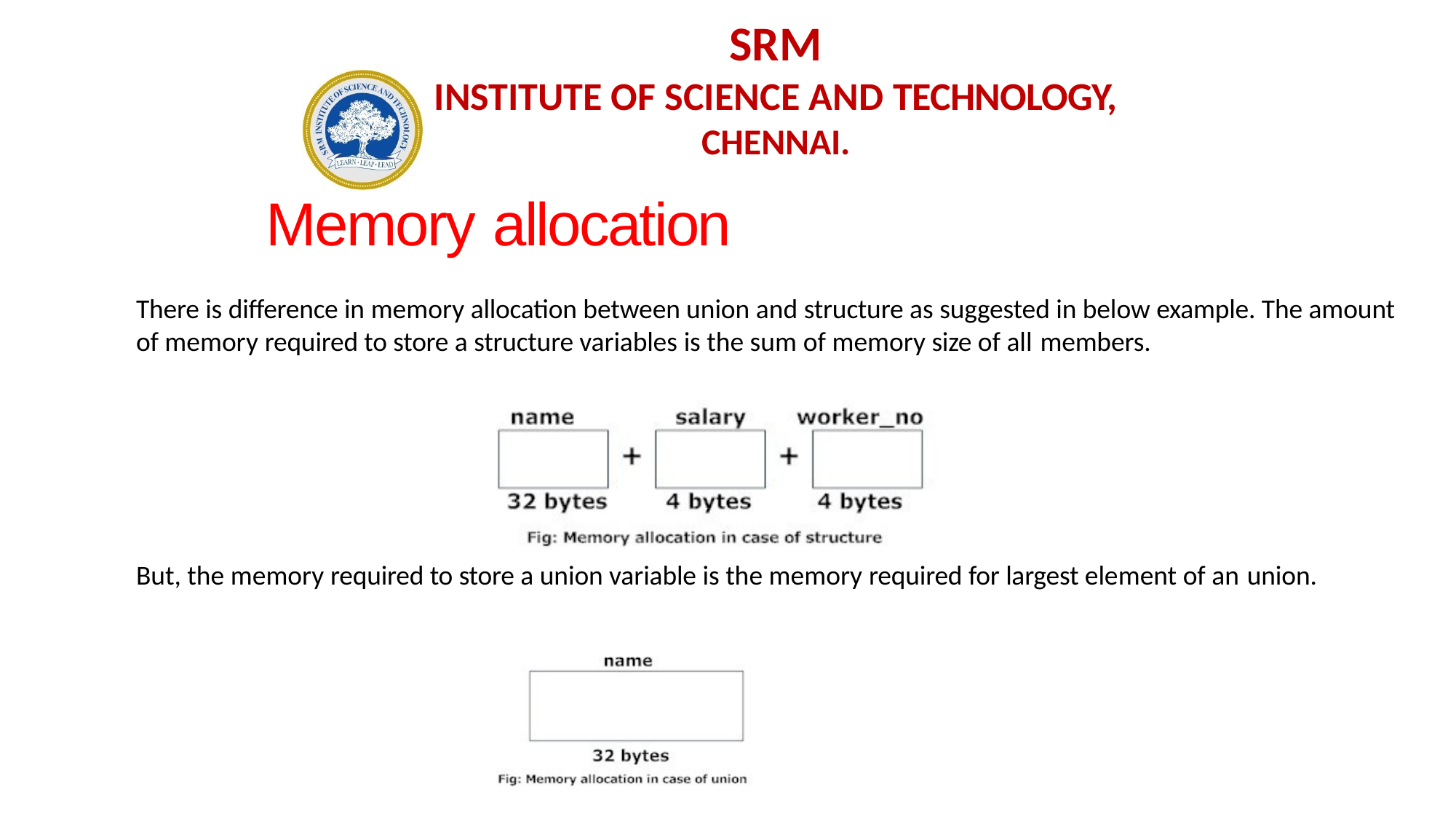

# SRM

INSTITUTE OF SCIENCE AND TECHNOLOGY,
CHENNAI.
Memory allocation
There is difference in memory allocation between union and structure as suggested in below example. The amount  of memory required to store a structure variables is the sum of memory size of all members.

But, the memory required to store a union variable is the memory required for largest element of an union.